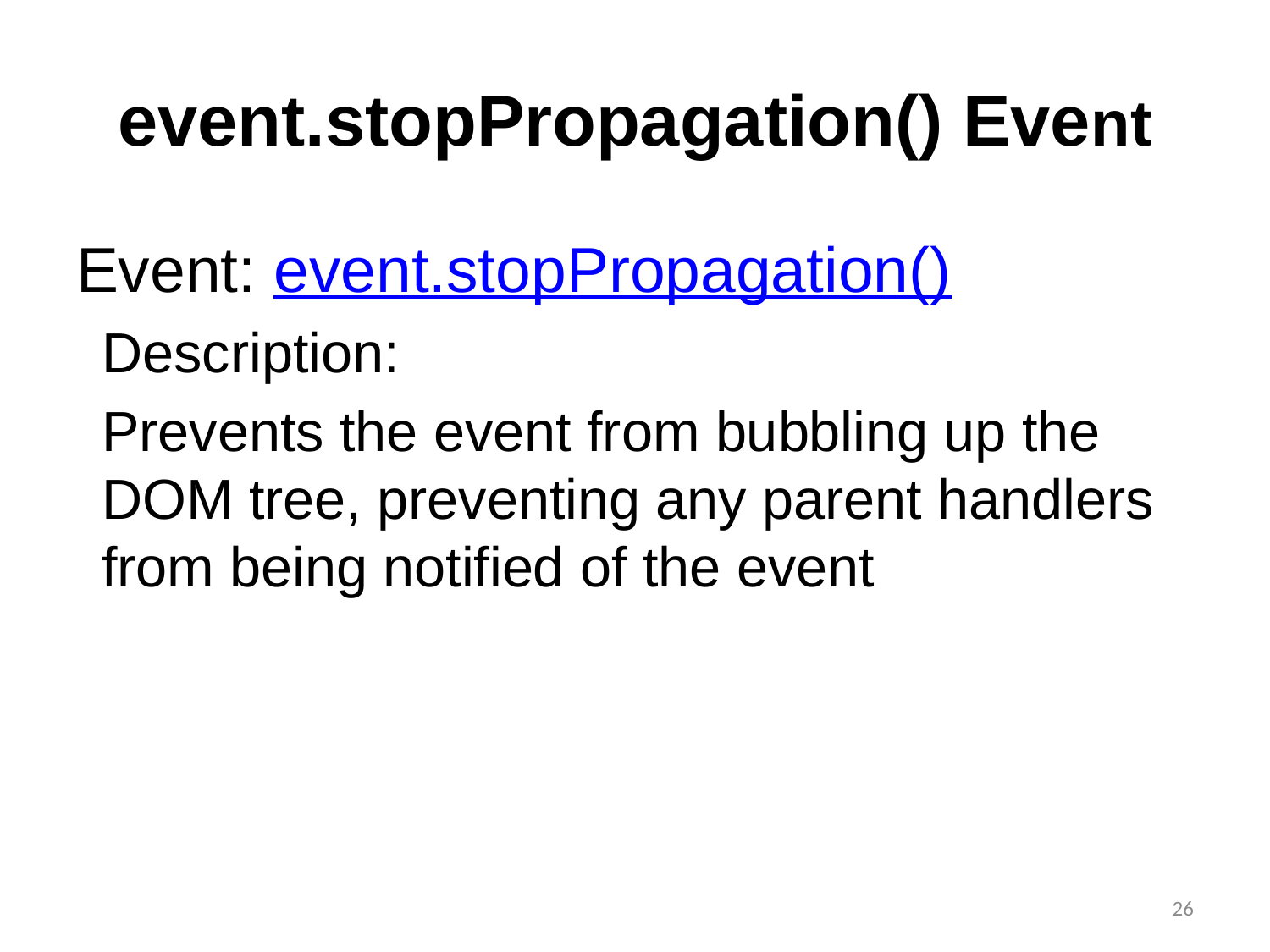

# event.stopPropagation() Event
Event: event.stopPropagation()
Description:
Prevents the event from bubbling up the DOM tree, preventing any parent handlers from being notified of the event
26